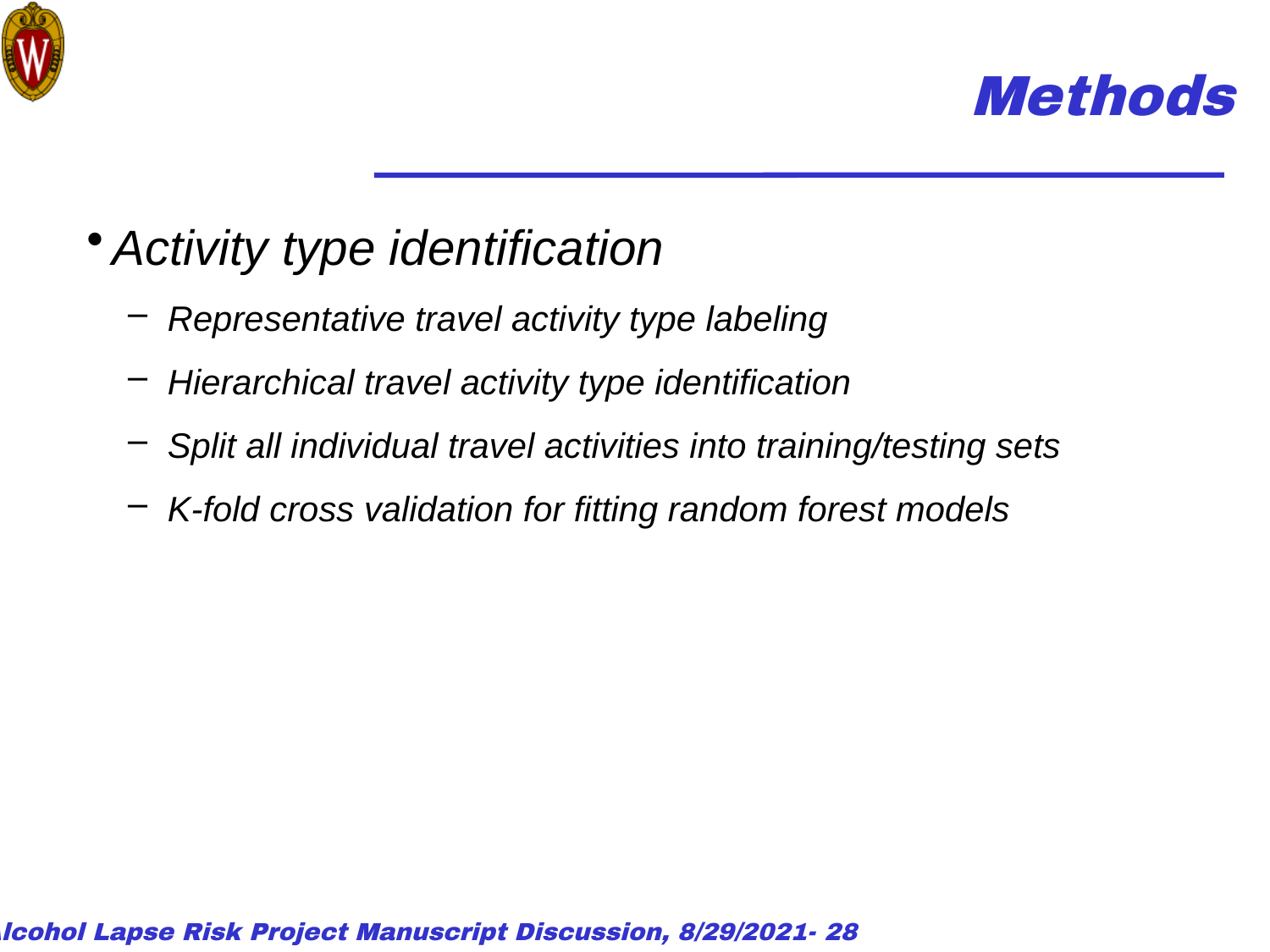

# Methods
Activity type identification
Representative travel activity type labeling
Hierarchical travel activity type identification
Split all individual travel activities into training/testing sets
K-fold cross validation for fitting random forest models